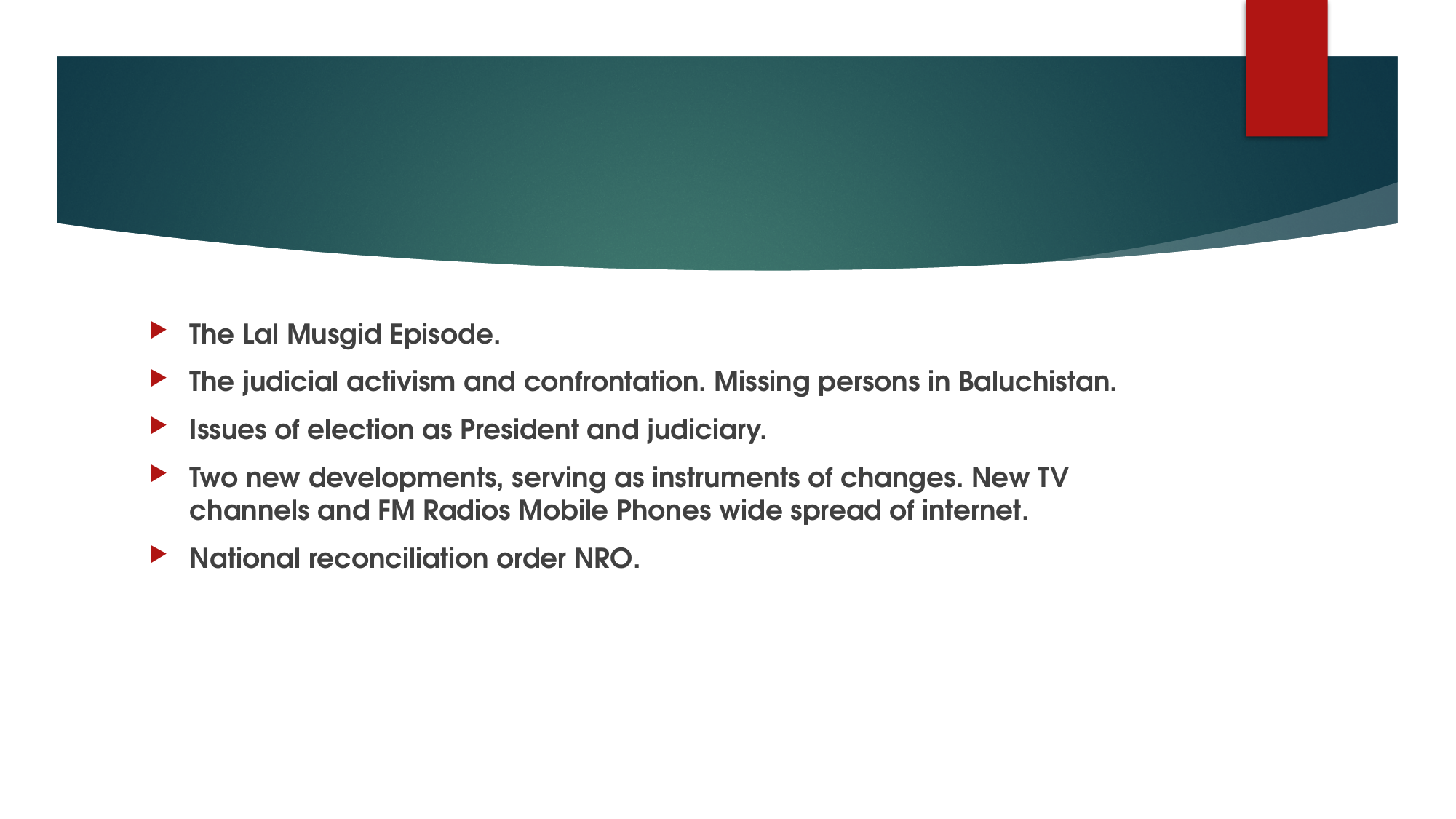

#
The Lal Musgid Episode.
The judicial activism and confrontation. Missing persons in Baluchistan.
Issues of election as President and judiciary.
Two new developments, serving as instruments of changes. New TV channels and FM Radios Mobile Phones wide spread of internet.
National reconciliation order NRO.